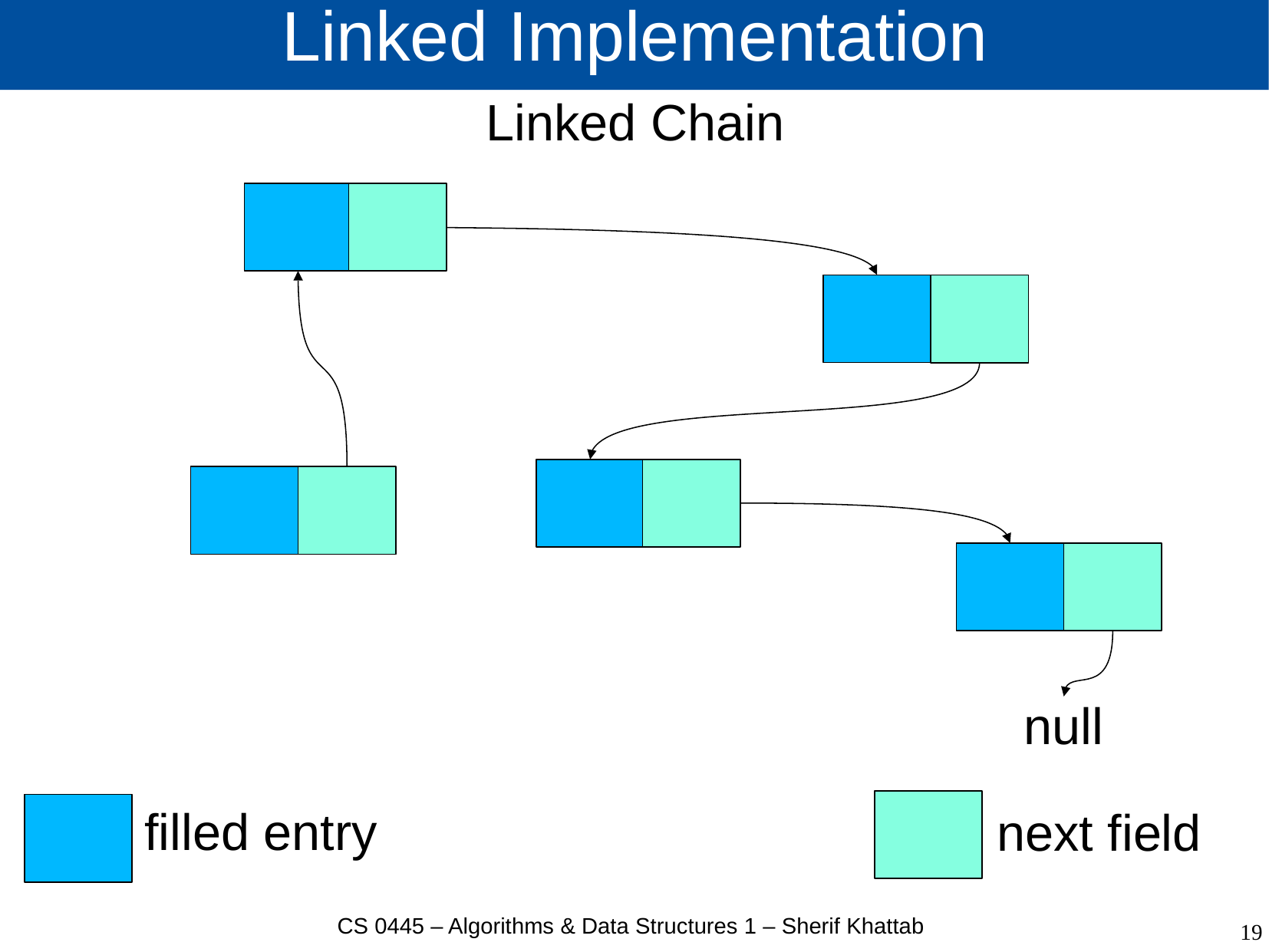

# Linked Implementation
Linked Chain

null

filled entry
next field
CS 0445 – Algorithms & Data Structures 1 – Sherif Khattab
19